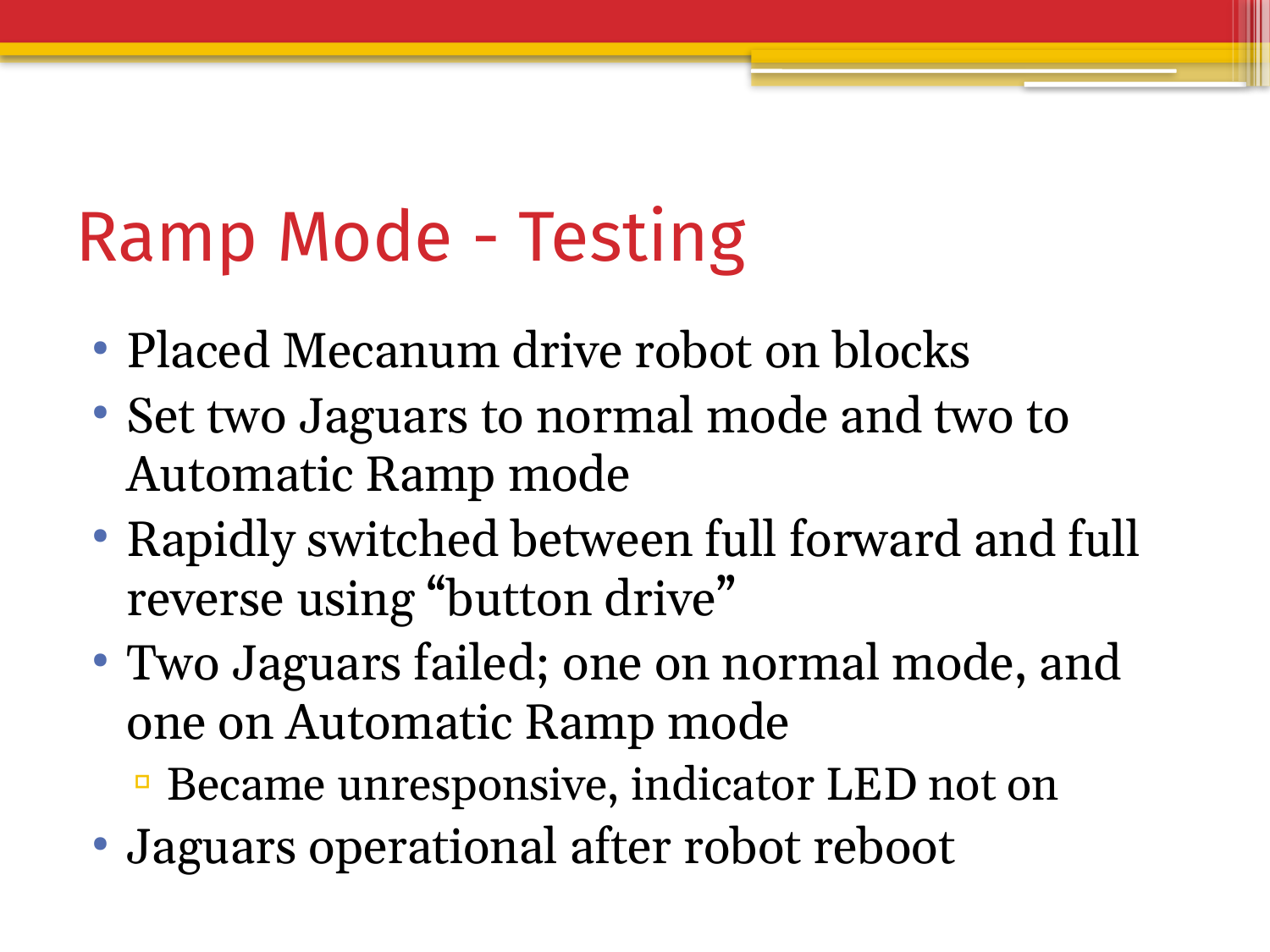

# Ramp Mode - Testing
Placed Mecanum drive robot on blocks
Set two Jaguars to normal mode and two to Automatic Ramp mode
Rapidly switched between full forward and full reverse using “button drive”
Two Jaguars failed; one on normal mode, and one on Automatic Ramp mode
Became unresponsive, indicator LED not on
Jaguars operational after robot reboot